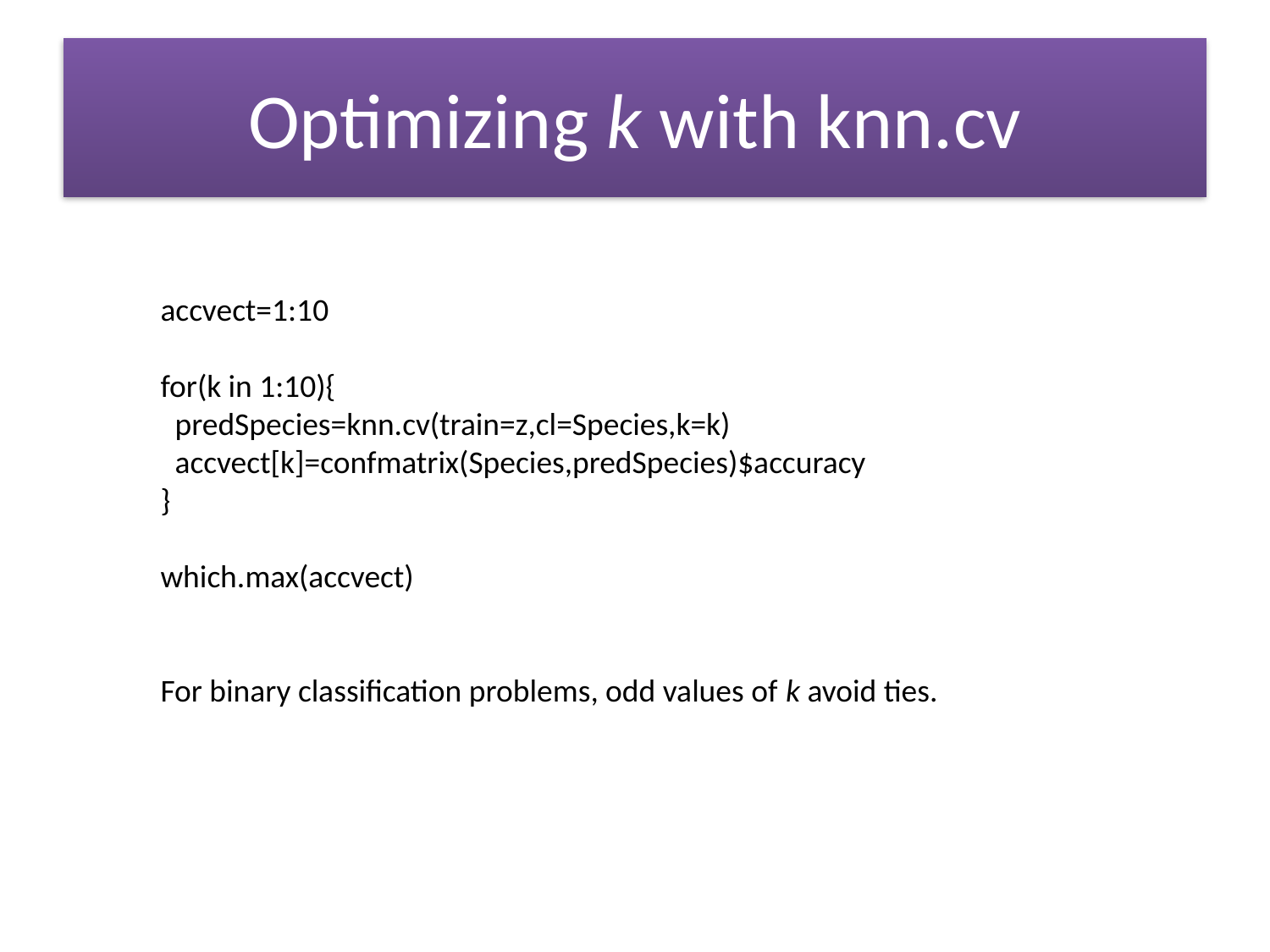

# Optimizing k with knn.cv
accvect=1:10

for(k in 1:10){
  predSpecies=knn.cv(train=z,cl=Species,k=k)
  accvect[k]=confmatrix(Species,predSpecies)$accuracy
}

which.max(accvect)

For binary classification problems, odd values of k avoid ties.